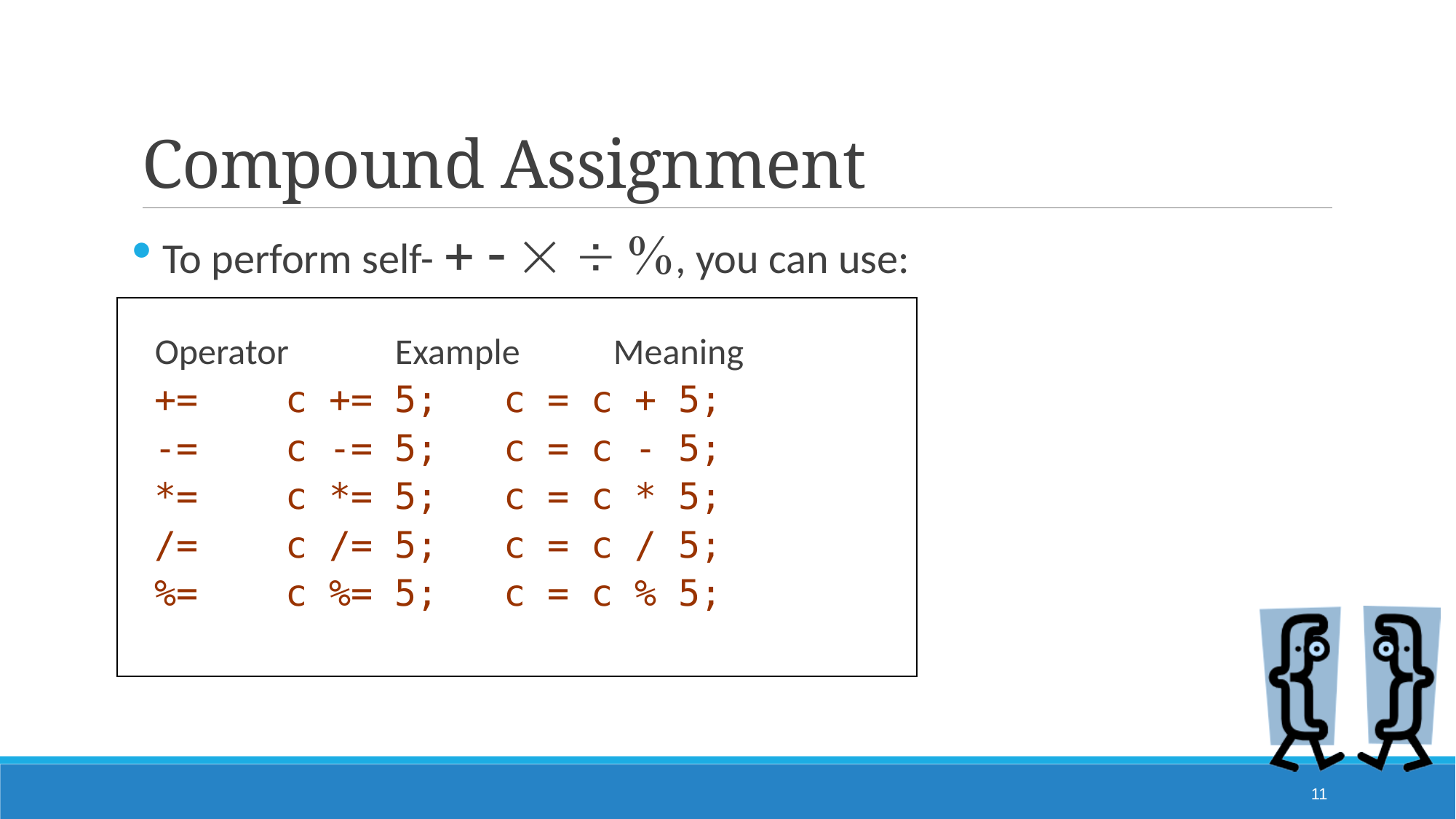

# Compound Assignment
To perform self- + − × ÷ %, you can use:

Operator	Example	Meaning
+=	c += 5;	c = c + 5;
-=	c -= 5;	c = c - 5;
*=	c *= 5;	c = c * 5;
/=	c /= 5;	c = c / 5;
%=	c %= 5;	c = c % 5;

11